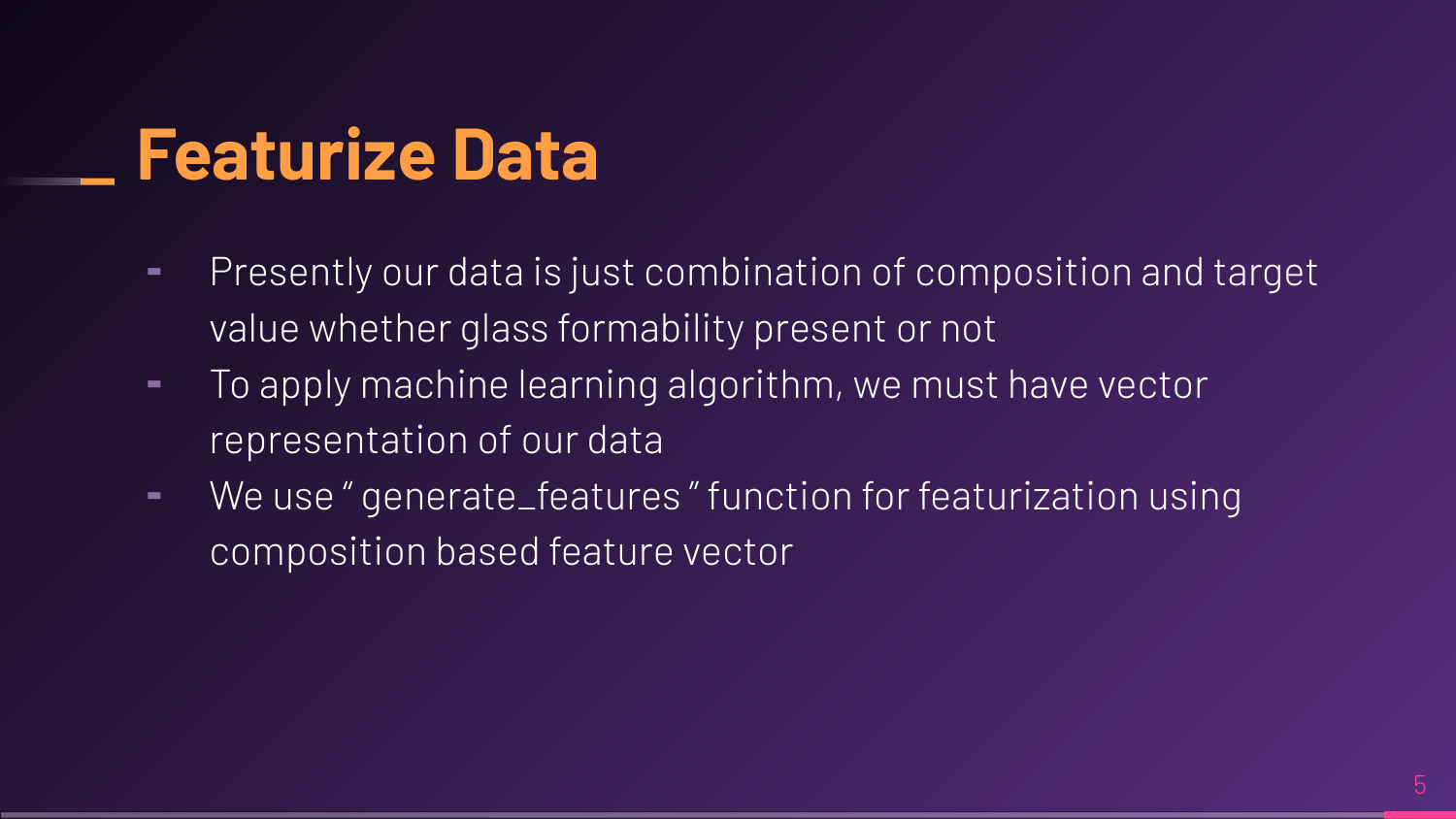

# Featurize Data
Presently our data is just combination of composition and target value whether glass formability present or not
To apply machine learning algorithm, we must have vector representation of our data
We use “ generate_features ” function for featurization using composition based feature vector
5